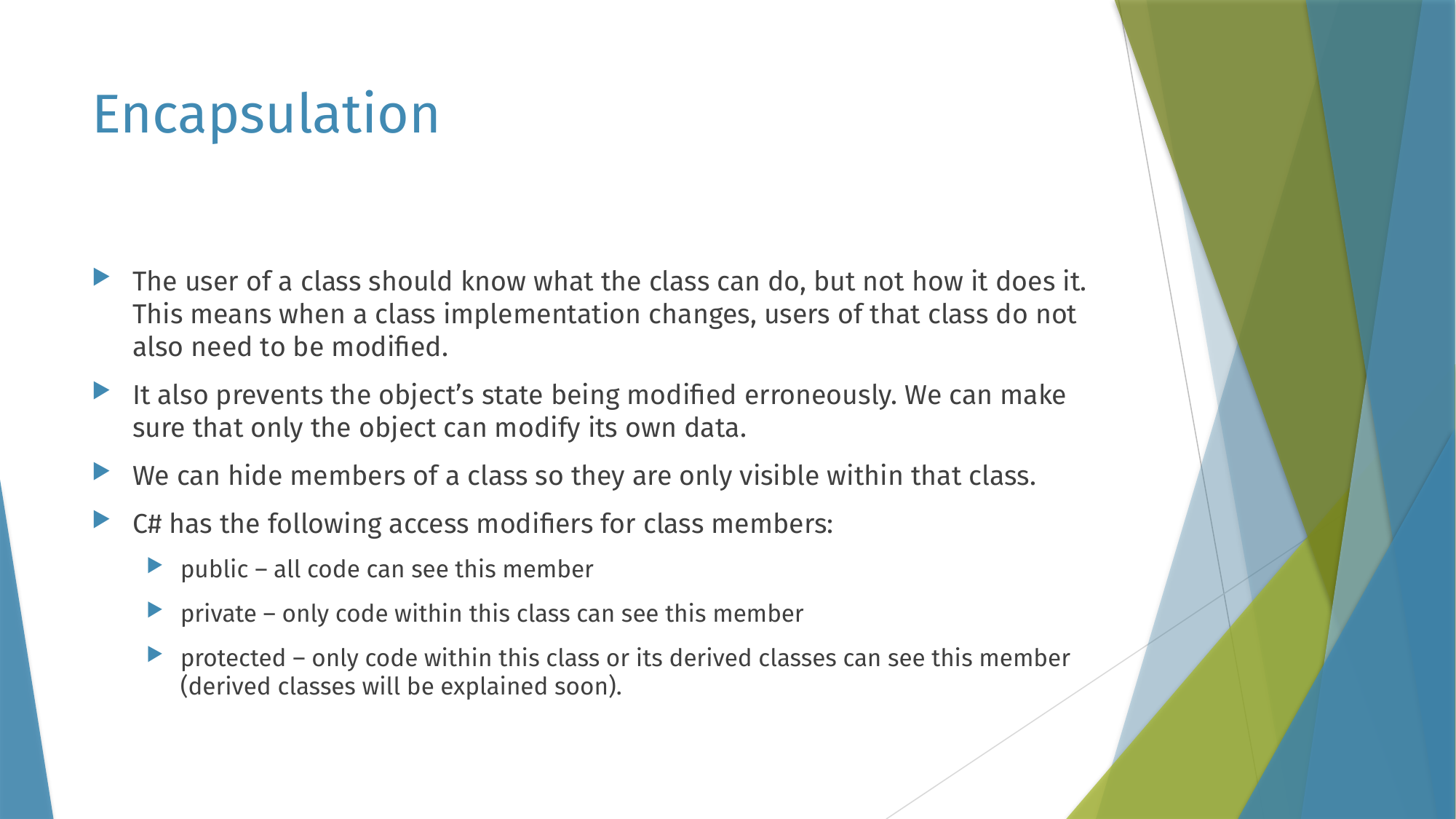

# Encapsulation
The user of a class should know what the class can do, but not how it does it. This means when a class implementation changes, users of that class do not also need to be modified.
It also prevents the object’s state being modified erroneously. We can make sure that only the object can modify its own data.
We can hide members of a class so they are only visible within that class.
C# has the following access modifiers for class members:
public – all code can see this member
private – only code within this class can see this member
protected – only code within this class or its derived classes can see this member (derived classes will be explained soon).